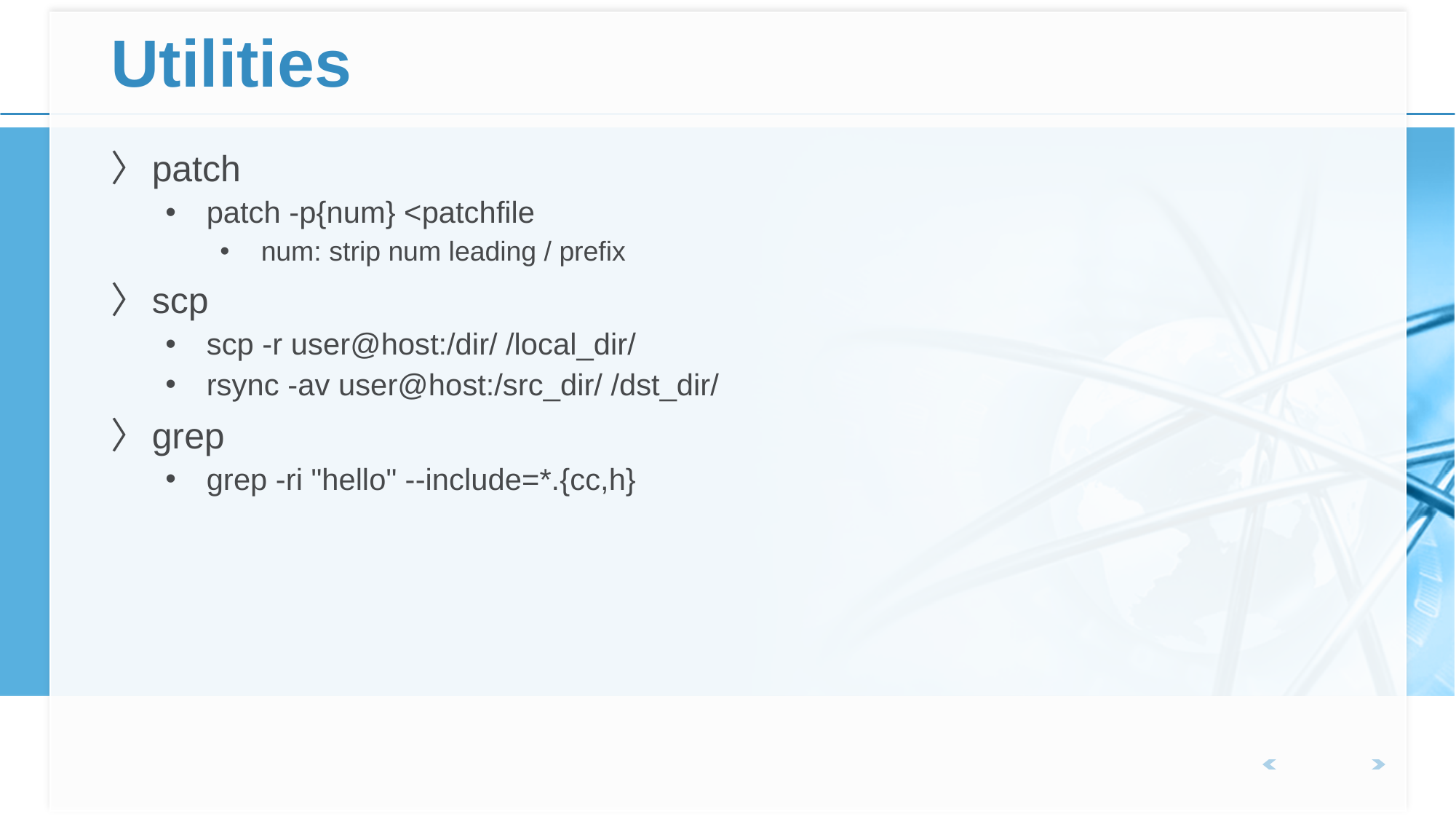

# Utilities
patch
patch -p{num} <patchfile
num: strip num leading / prefix
scp
scp -r user@host:/dir/ /local_dir/
rsync -av user@host:/src_dir/ /dst_dir/
grep
grep -ri "hello" --include=*.{cc,h}